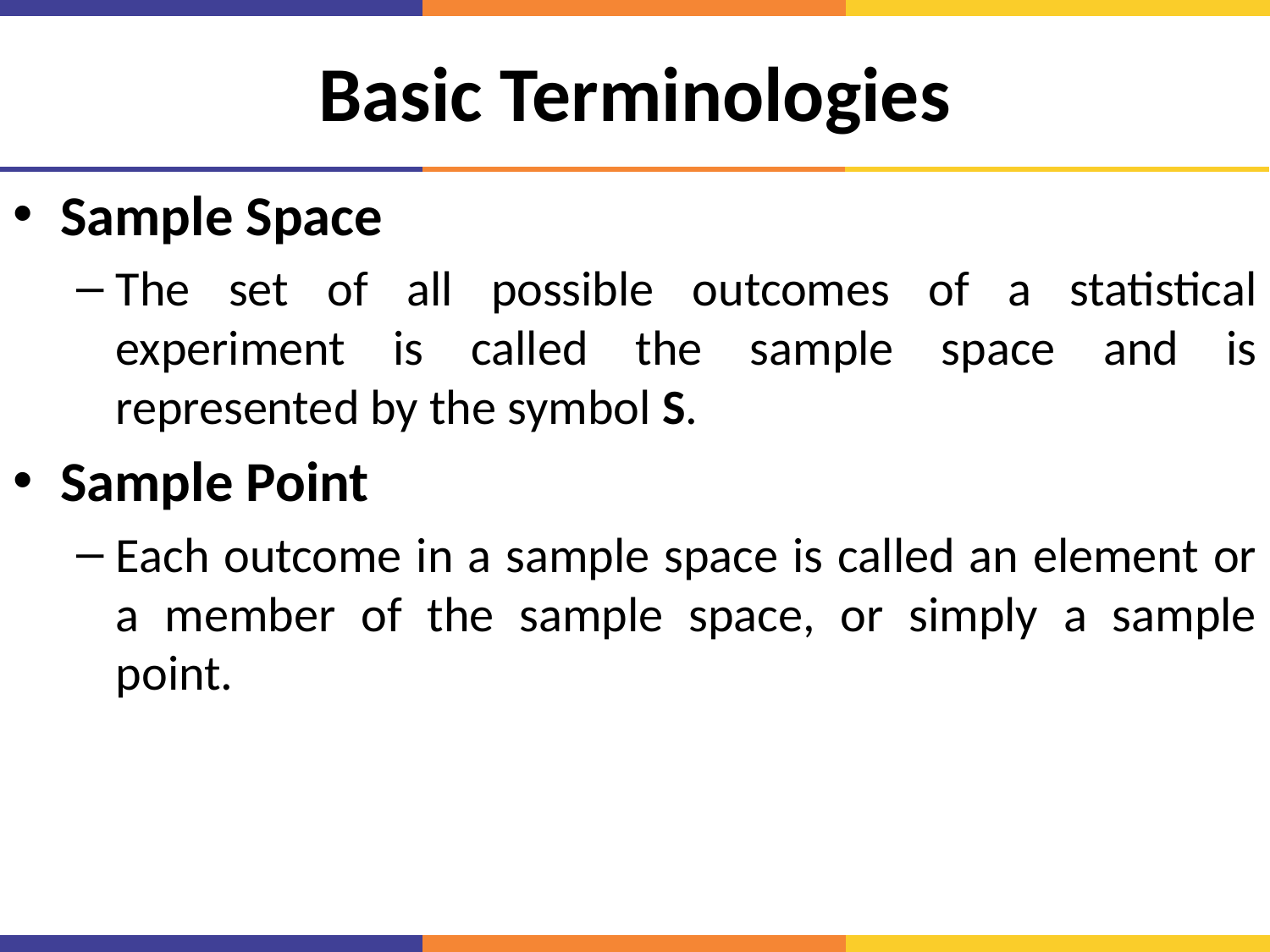

# Basic Terminologies
Sample Space
The set of all possible outcomes of a statistical experiment is called the sample space and is represented by the symbol S.
Sample Point
Each outcome in a sample space is called an element or a member of the sample space, or simply a sample point.